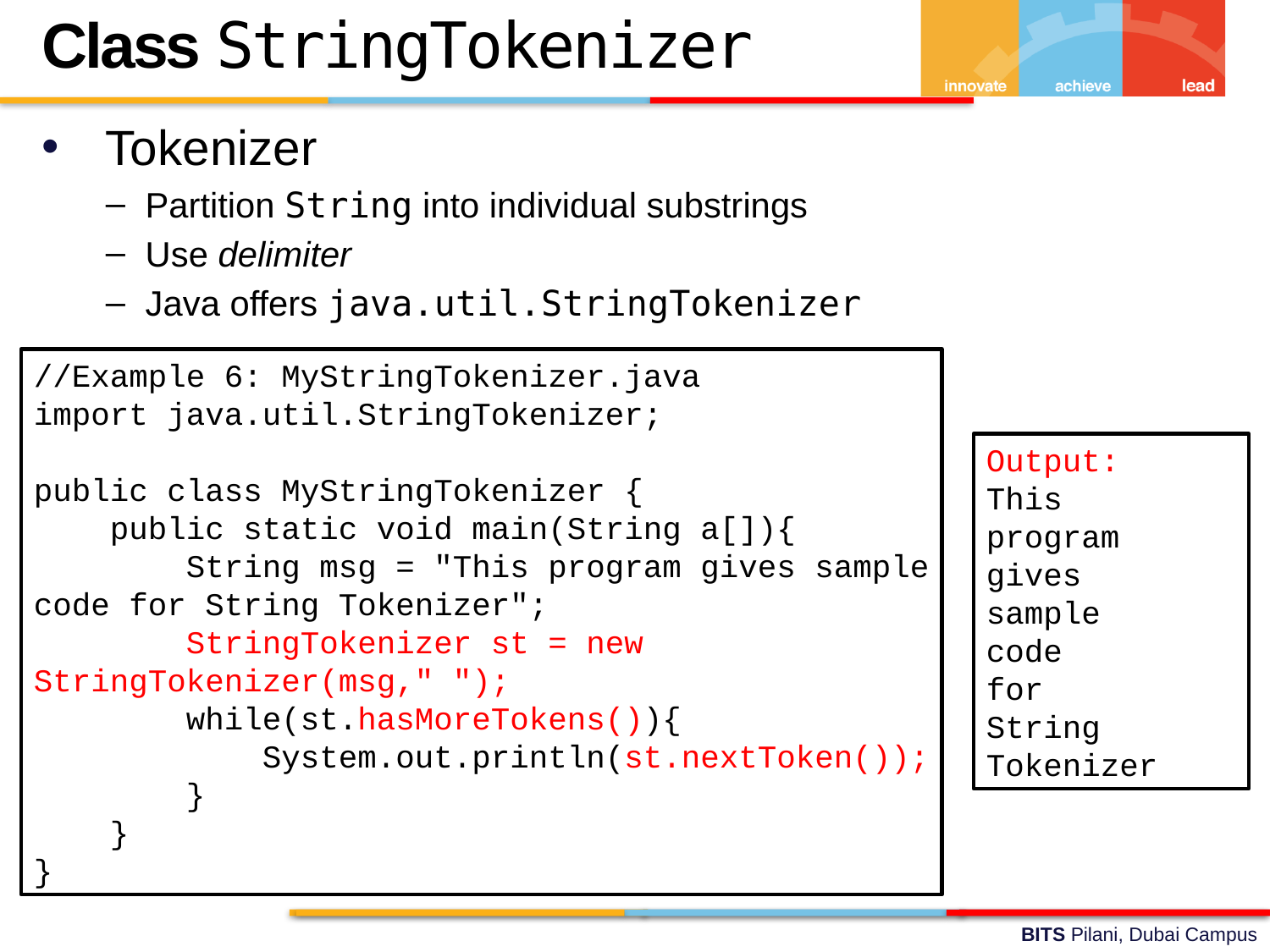

Class StringTokenizer
Tokenizer
Partition String into individual substrings
Use delimiter
Java offers java.util.StringTokenizer

//Example 6: MyStringTokenizer.java
import java.util.StringTokenizer;

public class MyStringTokenizer {
    public static void main(String a[]){
        String msg = "This program gives sample code for String Tokenizer";
        StringTokenizer st = new StringTokenizer(msg," ");
        while(st.hasMoreTokens()){
            System.out.println(st.nextToken());
        }
    }
}
Output:
This
program
gives
sample
code
for
String
Tokenizer